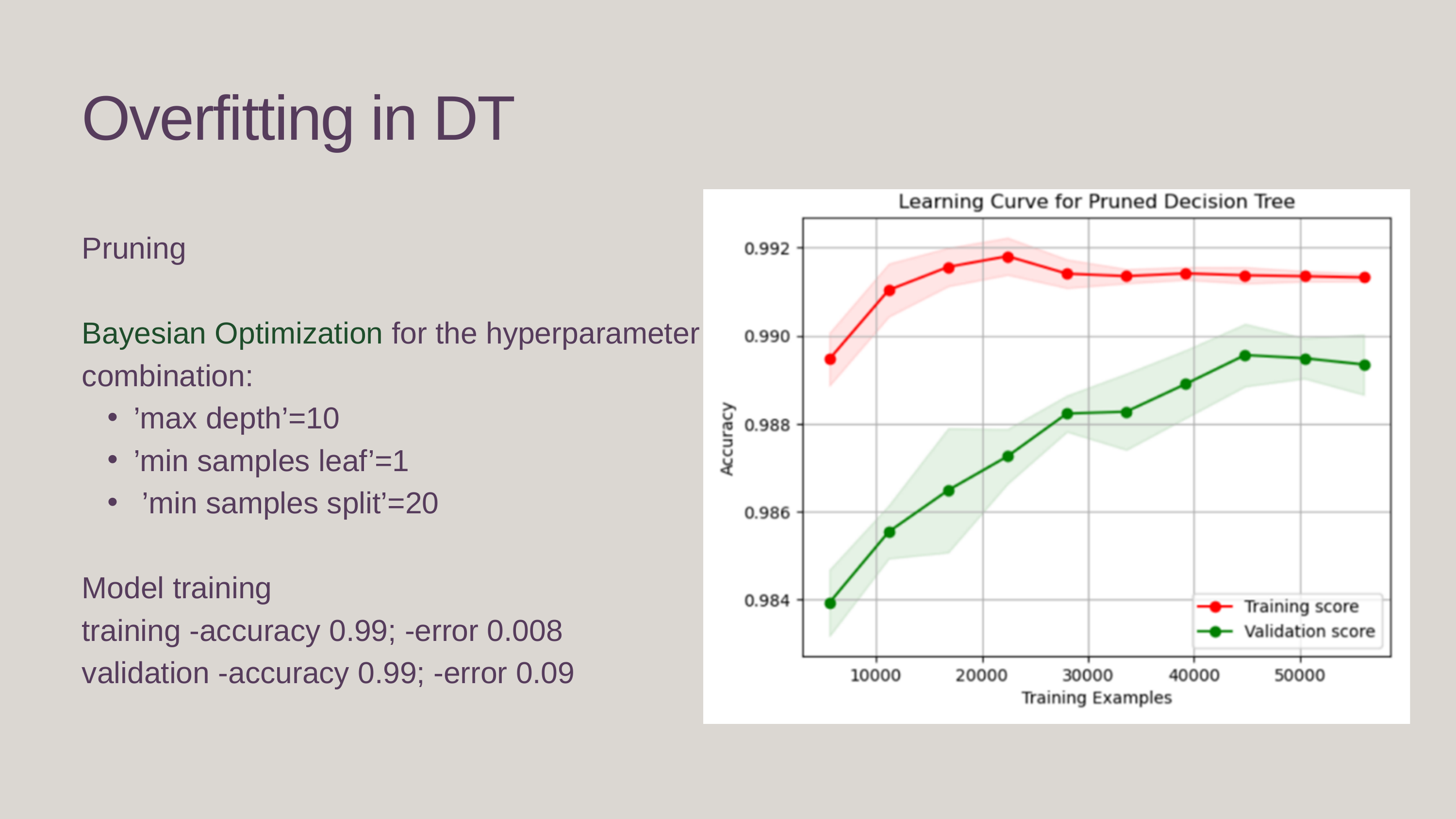

Overfitting in DT

Pruning

Bayesian Optimization for the hyperparameter combination:
’max depth’=10
’min samples leaf’=1
 ’min samples split’=20

Model training
training -accuracy 0.99; -error 0.008
validation -accuracy 0.99; -error 0.09